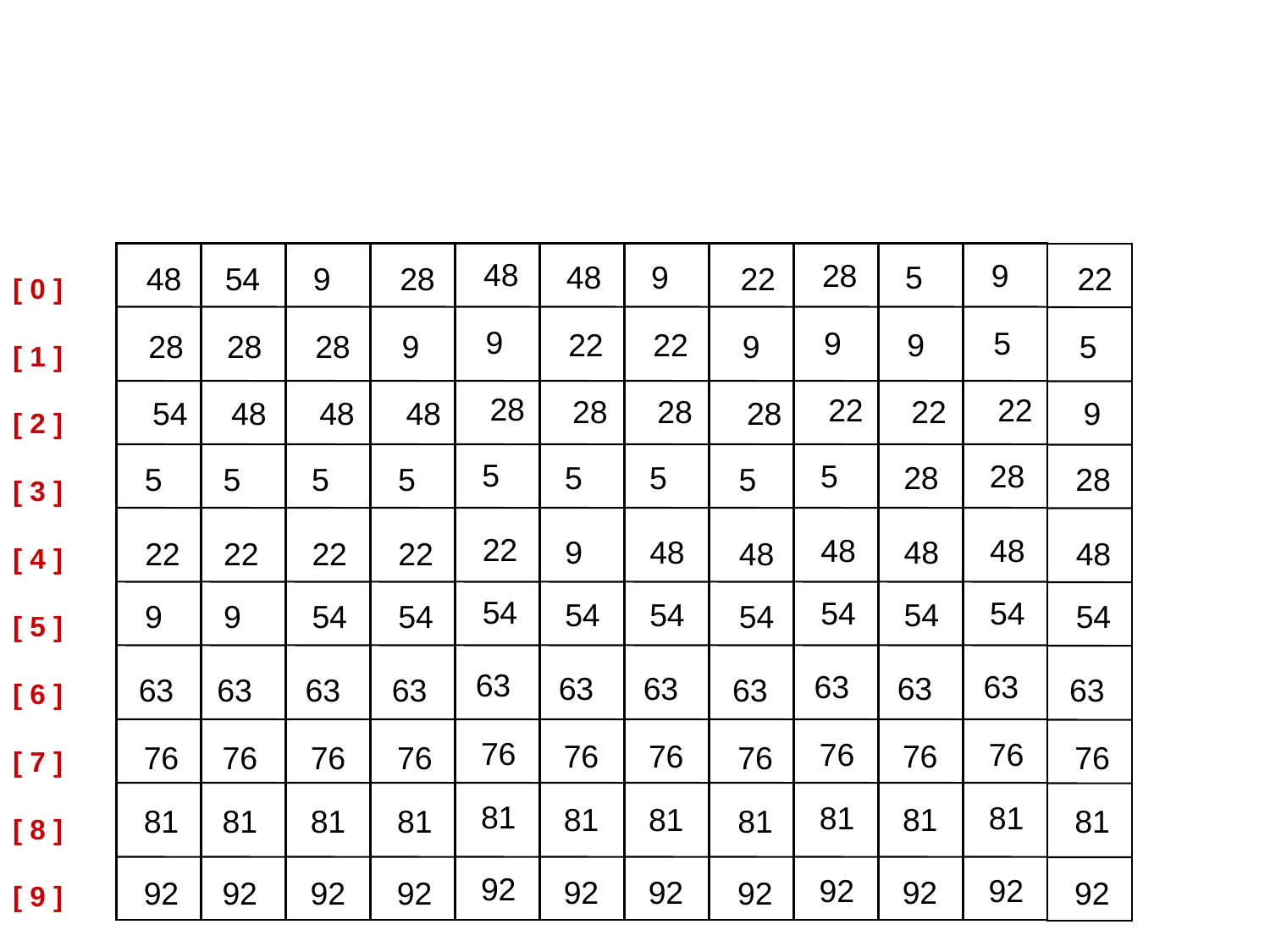

48
28
9
48
9
5
48
54
9
28
22
22
[ 0 ]

[ 1 ]

[ 2 ]

[ 3 ]

[ 4 ]

[ 5 ]

[ 6 ]

[ 7 ]

[ 8 ]

[ 9 ]
9
9
5
22
22
9
28
28
28
9
9
5
28
22
22
28
28
22
54
48
48
48
28
9
5
5
28
5
5
28
5
5
5
5
5
28
22
48
48
9
48
48
22
22
22
22
48
48
54
54
54
54
54
54
9
9
54
54
54
54
63
63
63
63
63
63
63
63
63
63
63
63
76
76
76
76
76
76
76
76
76
76
76
76
81
81
81
81
81
81
81
81
81
81
81
81
92
92
92
92
92
92
92
92
92
92
92
92